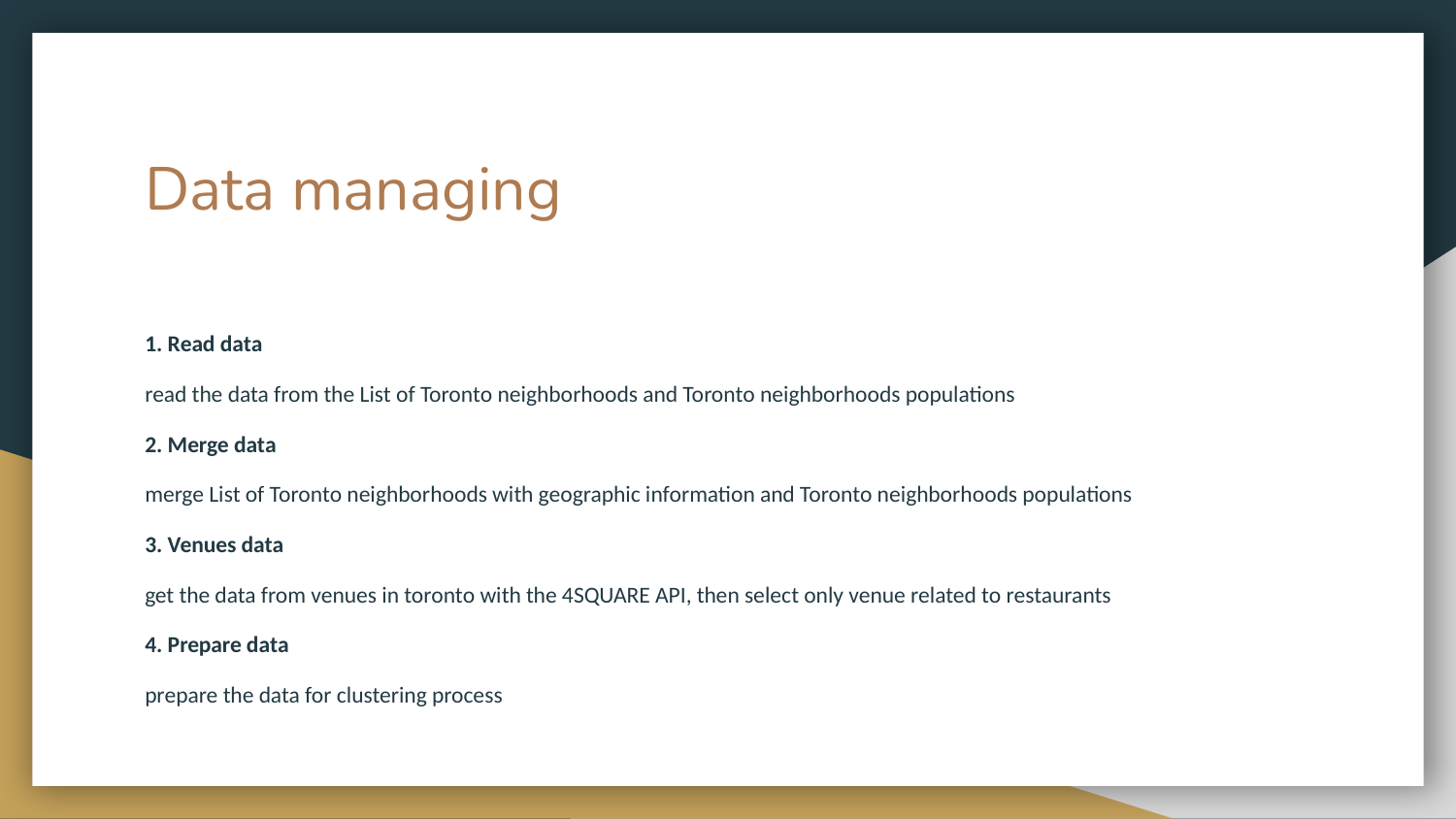

# Data managing
1. Read data
read the data from the List of Toronto neighborhoods and Toronto neighborhoods populations
2. Merge data
merge List of Toronto neighborhoods with geographic information and Toronto neighborhoods populations
3. Venues data
get the data from venues in toronto with the 4SQUARE API, then select only venue related to restaurants
4. Prepare data
prepare the data for clustering process